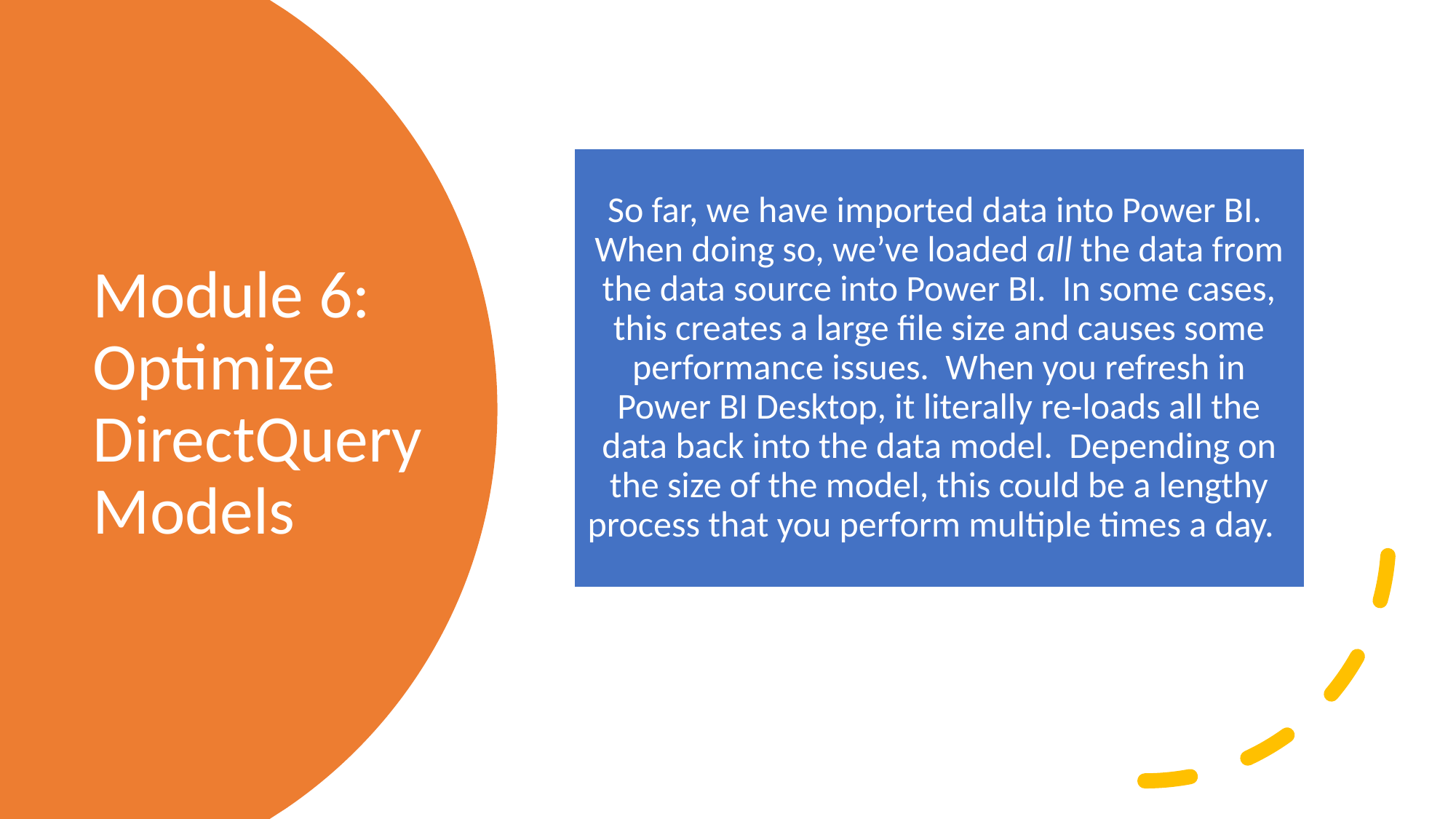

# Module 6:  Optimize DirectQuery Models
So far, we have imported data into Power BI.  When doing so, we’ve loaded all the data from the data source into Power BI.  In some cases, this creates a large file size and causes some performance issues.  When you refresh in Power BI Desktop, it literally re-loads all the data back into the data model.  Depending on the size of the model, this could be a lengthy process that you perform multiple times a day.